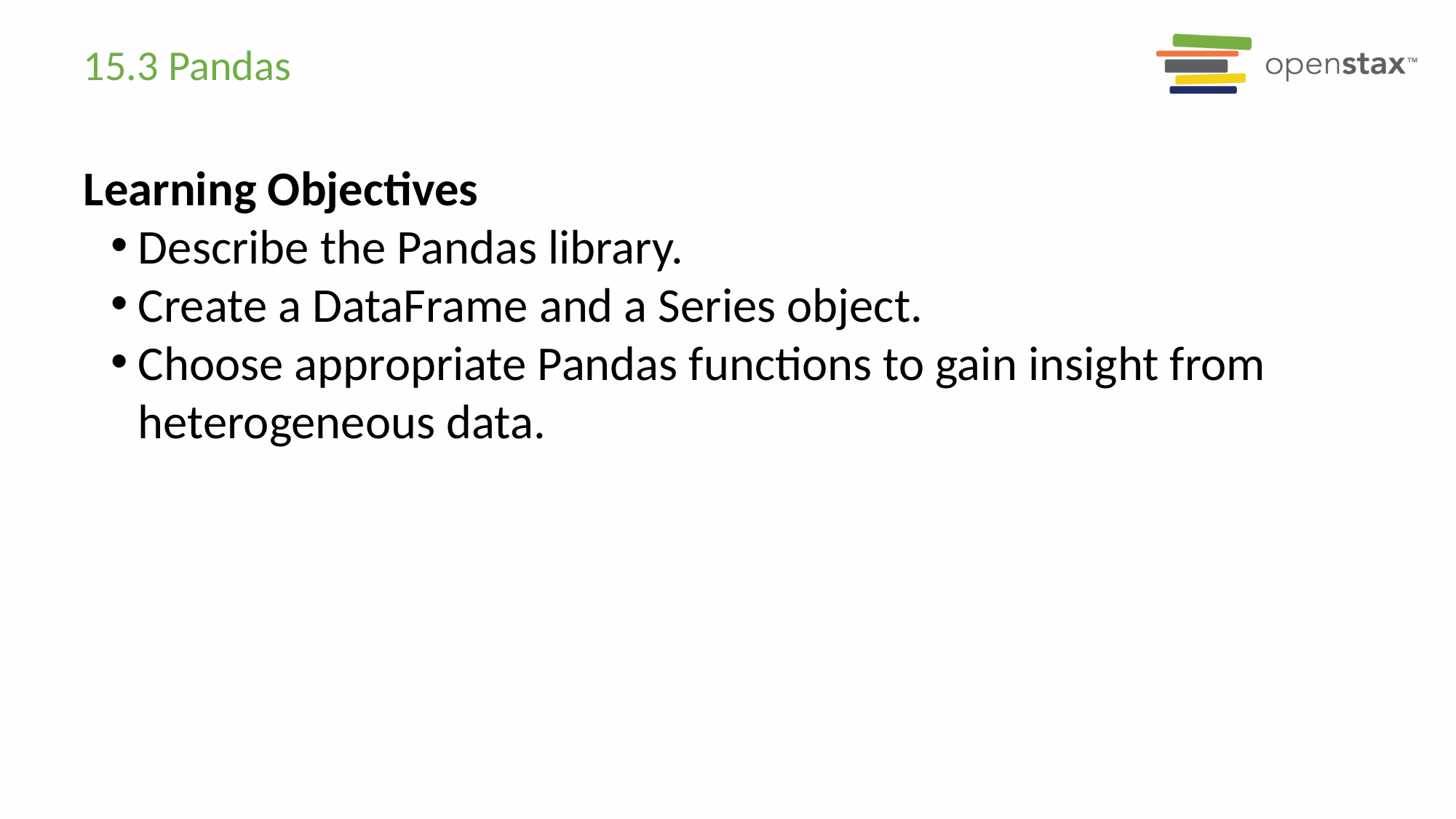

# 15.3 Pandas
Learning Objectives
Describe the Pandas library.
Create a DataFrame and a Series object.
Choose appropriate Pandas functions to gain insight from heterogeneous data.